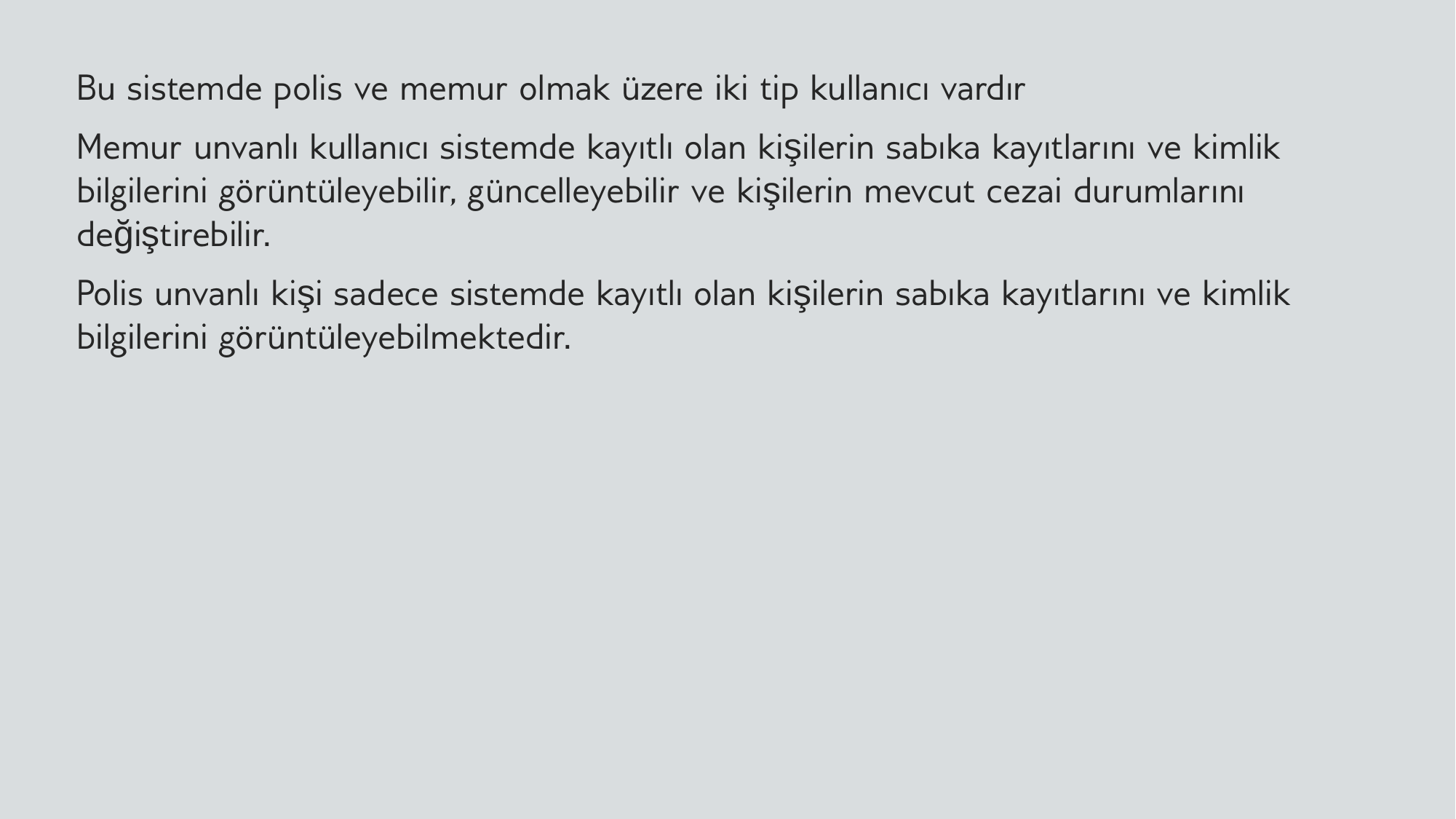

Bu sistemde polis ve memur olmak üzere iki tip kullanıcı vardır
Memur unvanlı kullanıcı sistemde kayıtlı olan kişilerin sabıka kayıtlarını ve kimlik bilgilerini görüntüleyebilir, güncelleyebilir ve kişilerin mevcut cezai durumlarını değiştirebilir.
Polis unvanlı kişi sadece sistemde kayıtlı olan kişilerin sabıka kayıtlarını ve kimlik bilgilerini görüntüleyebilmektedir.